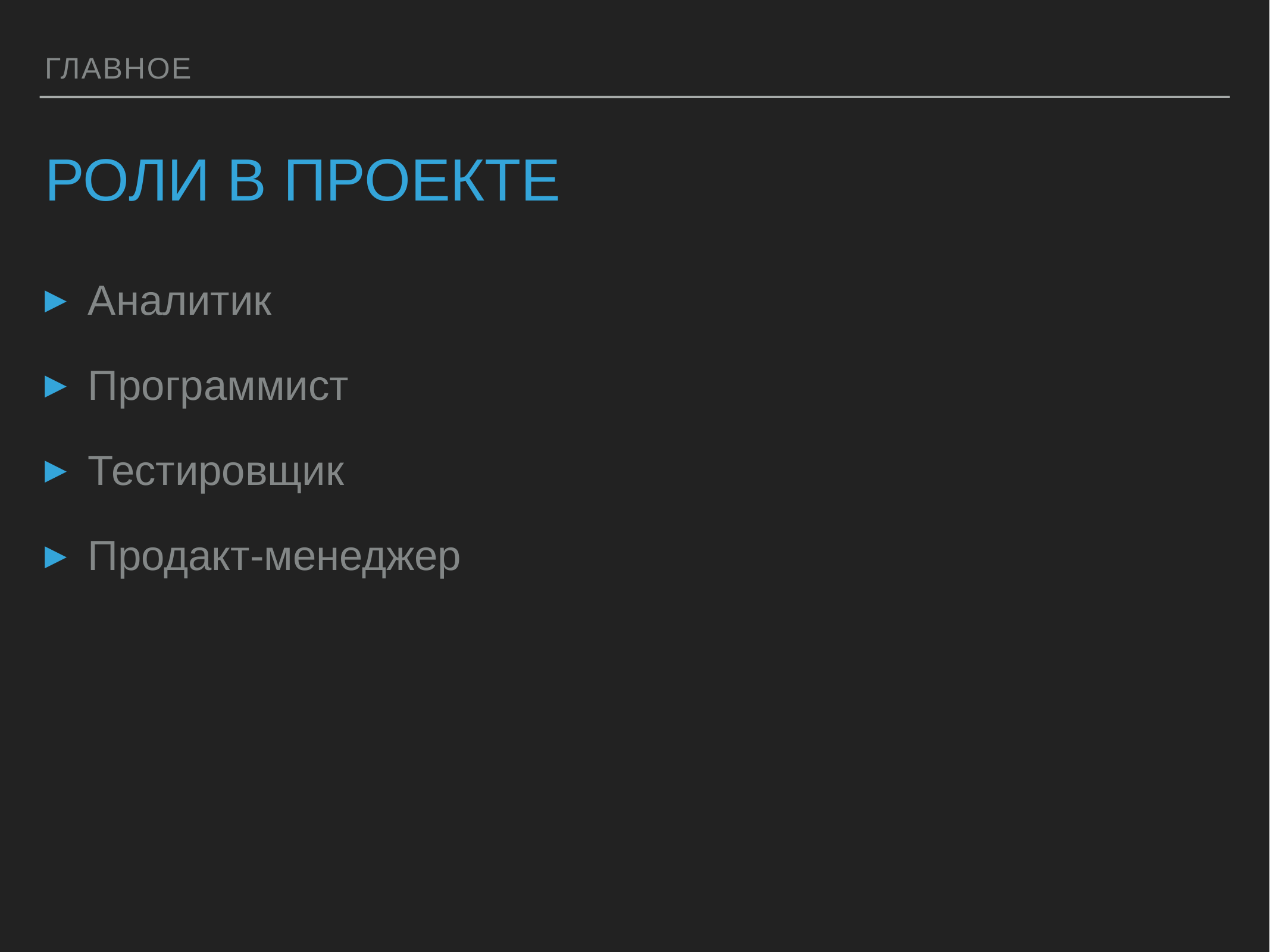

4
Главное
# Роли в проекте
Аналитик
Программист
Тестировщик
Продакт-менеджер